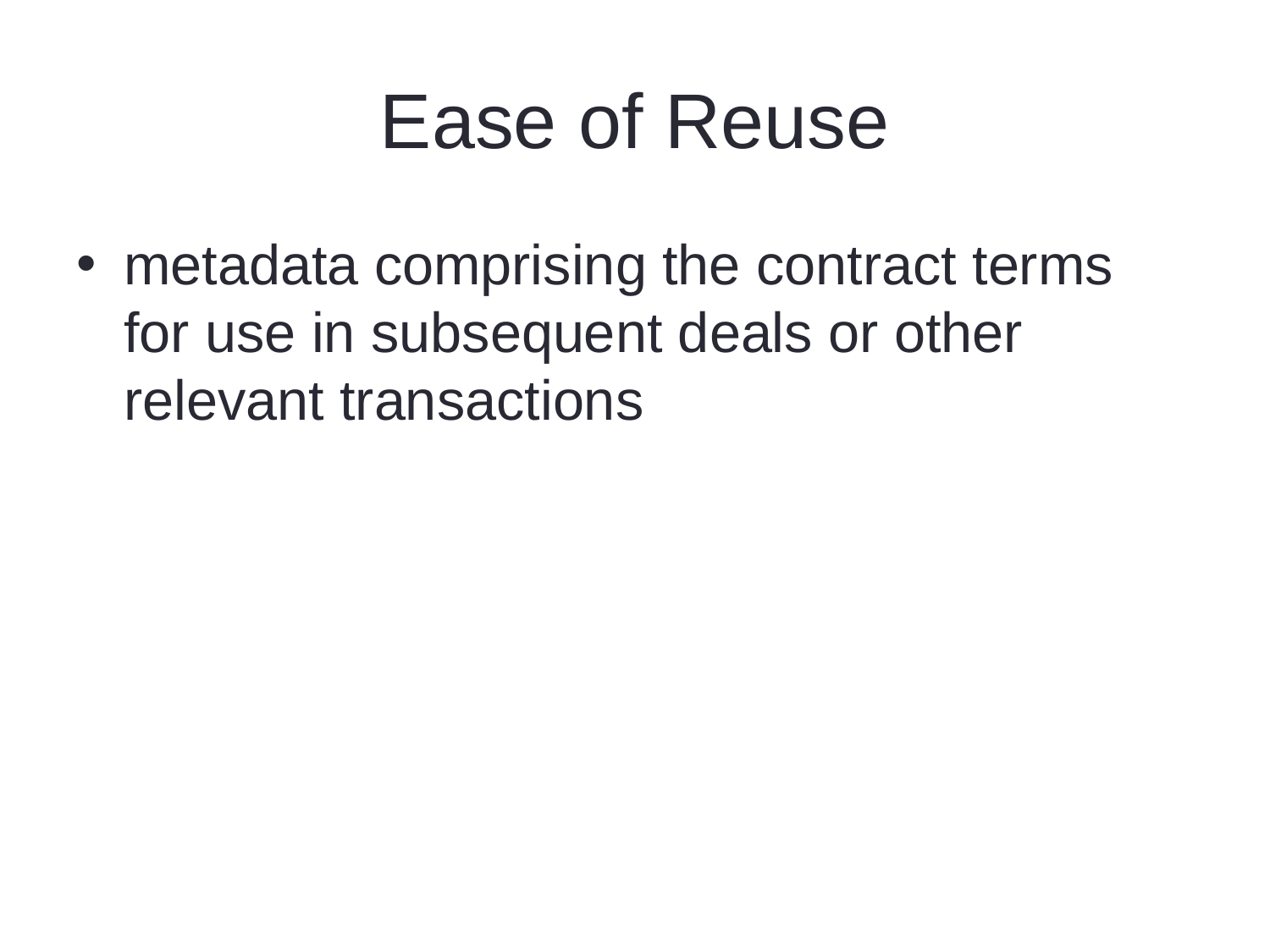

# Ease of Reuse
metadata comprising the contract terms for use in subsequent deals or other relevant transactions